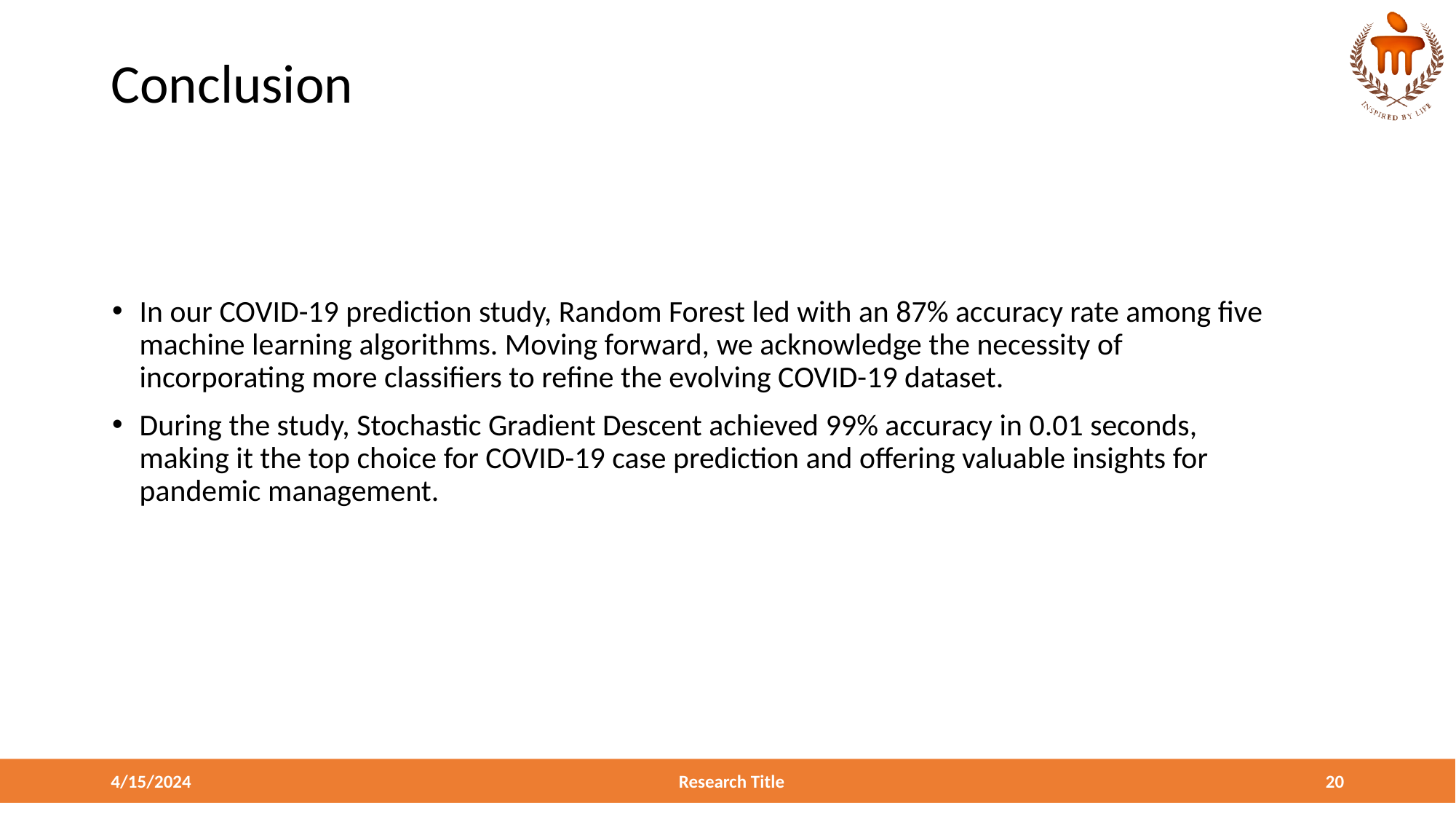

# Conclusion
In our COVID-19 prediction study, Random Forest led with an 87% accuracy rate among five machine learning algorithms. Moving forward, we acknowledge the necessity of incorporating more classifiers to refine the evolving COVID-19 dataset.
During the study, Stochastic Gradient Descent achieved 99% accuracy in 0.01 seconds, making it the top choice for COVID-19 case prediction and offering valuable insights for pandemic management.
4/15/2024
Research Title
20